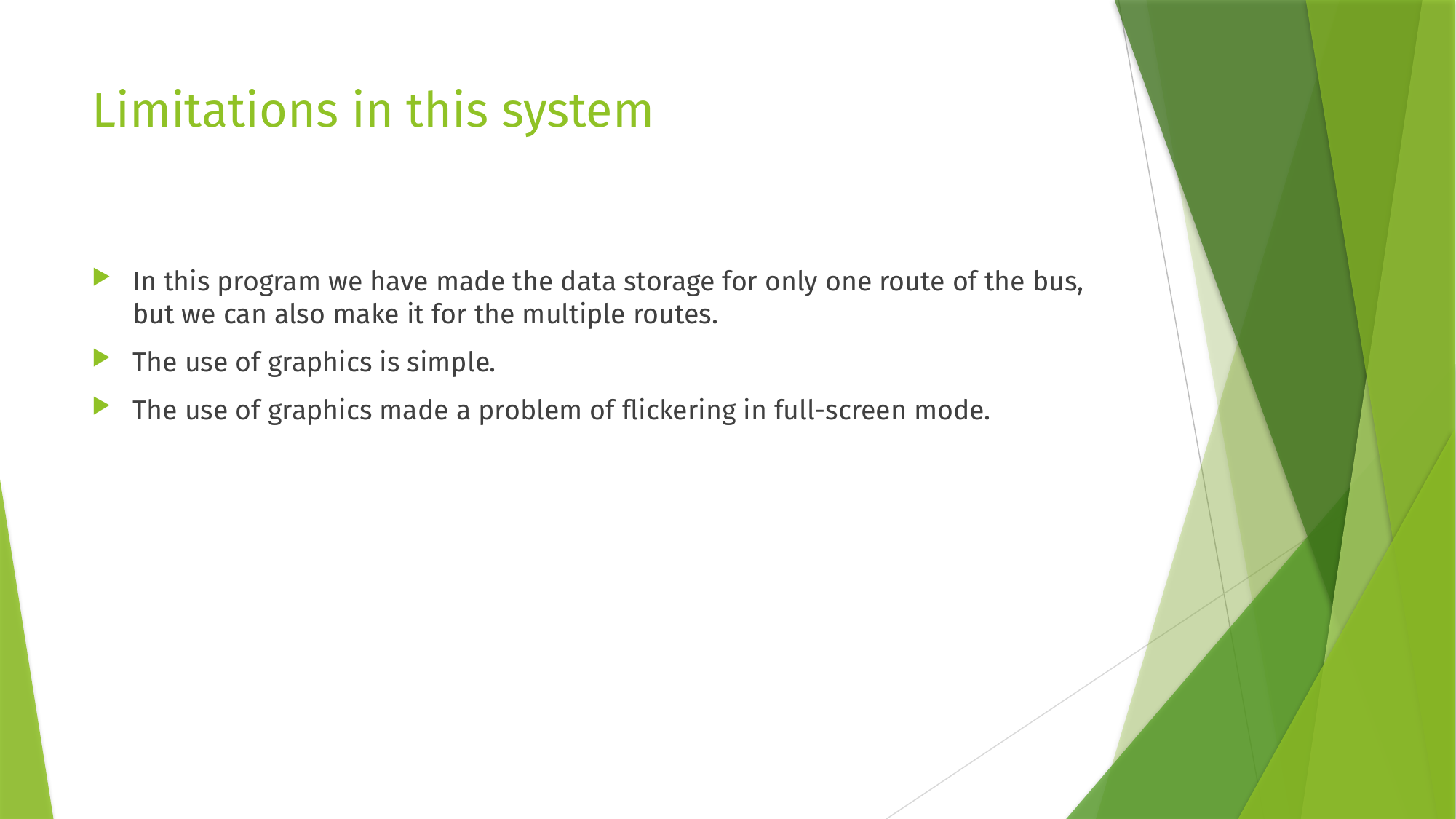

# Limitations in this system
In this program we have made the data storage for only one route of the bus, but we can also make it for the multiple routes.
The use of graphics is simple.
The use of graphics made a problem of flickering in full-screen mode.